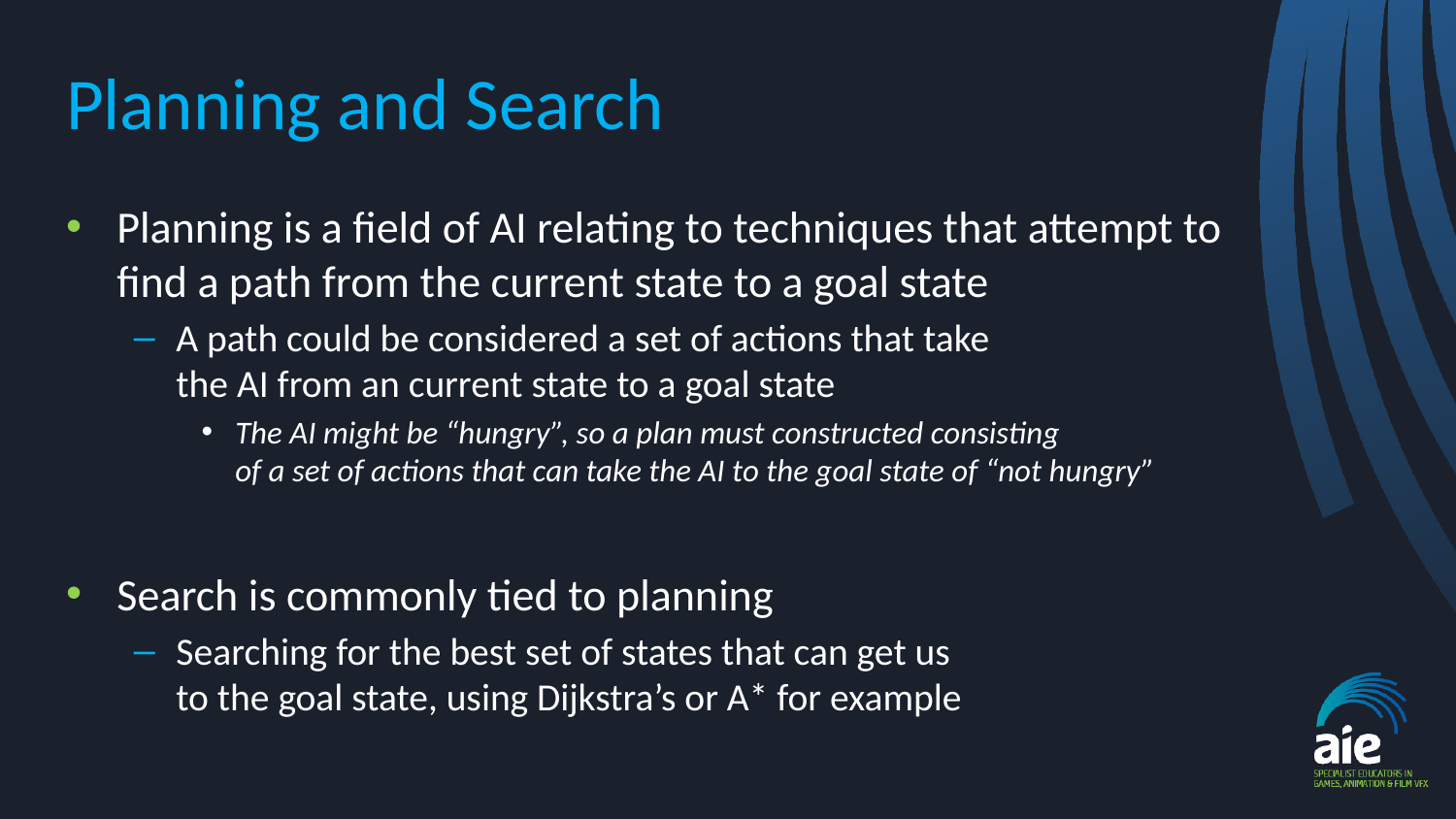

# Planning and Search
Planning is a field of AI relating to techniques that attempt to find a path from the current state to a goal state
A path could be considered a set of actions that take
the AI from an current state to a goal state
The AI might be “hungry”, so a plan must constructed consisting
of a set of actions that can take the AI to the goal state of “not hungry”

Search is commonly tied to planning
Searching for the best set of states that can get us
to the goal state, using Dijkstra’s or A* for example